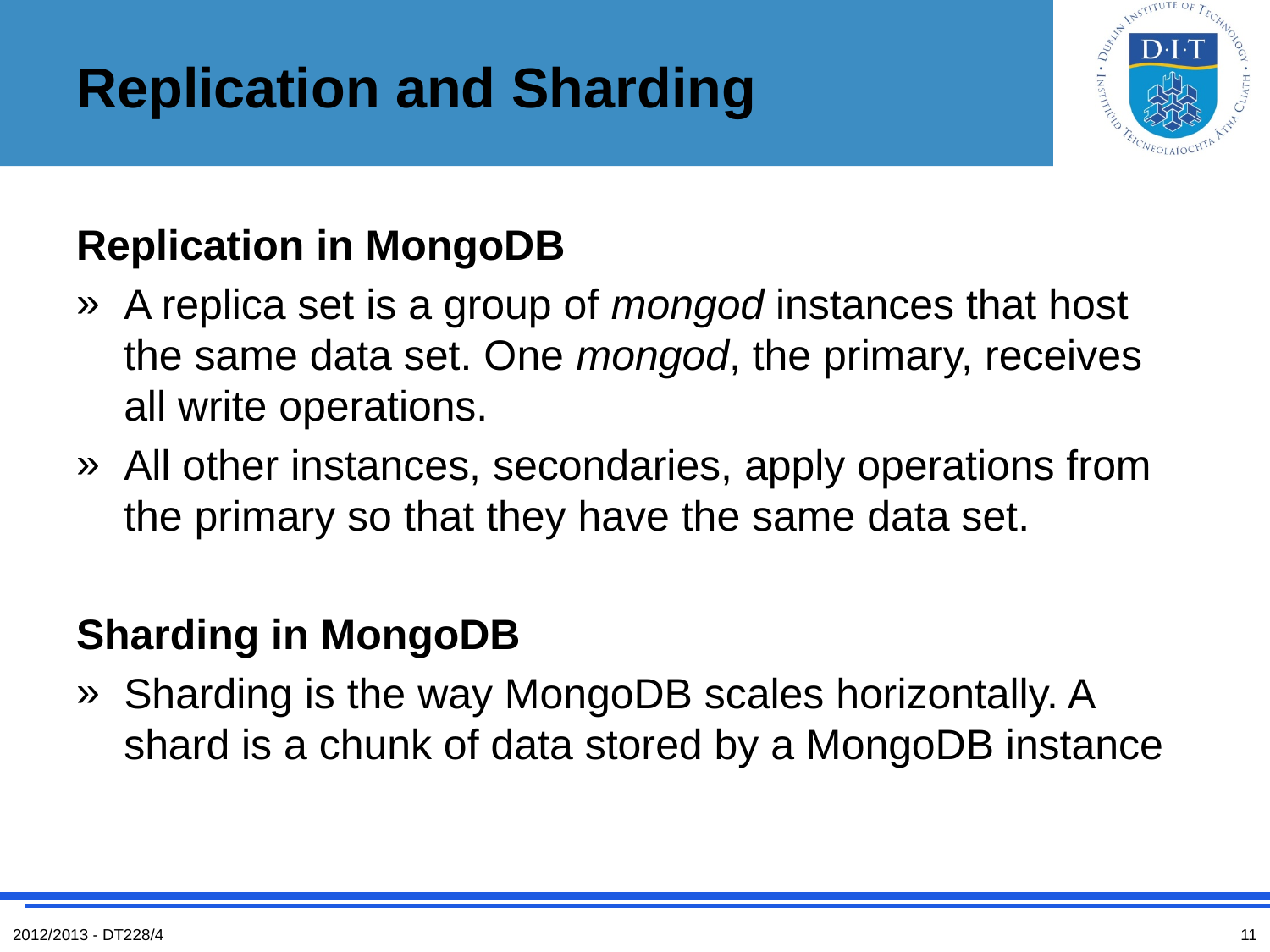

# Replication and Sharding
Replication in MongoDB
A replica set is a group of mongod instances that host the same data set. One mongod, the primary, receives all write operations.
All other instances, secondaries, apply operations from the primary so that they have the same data set.

Sharding in MongoDB
Sharding is the way MongoDB scales horizontally. A shard is a chunk of data stored by a MongoDB instance

2012/2013 - DT228/4
11